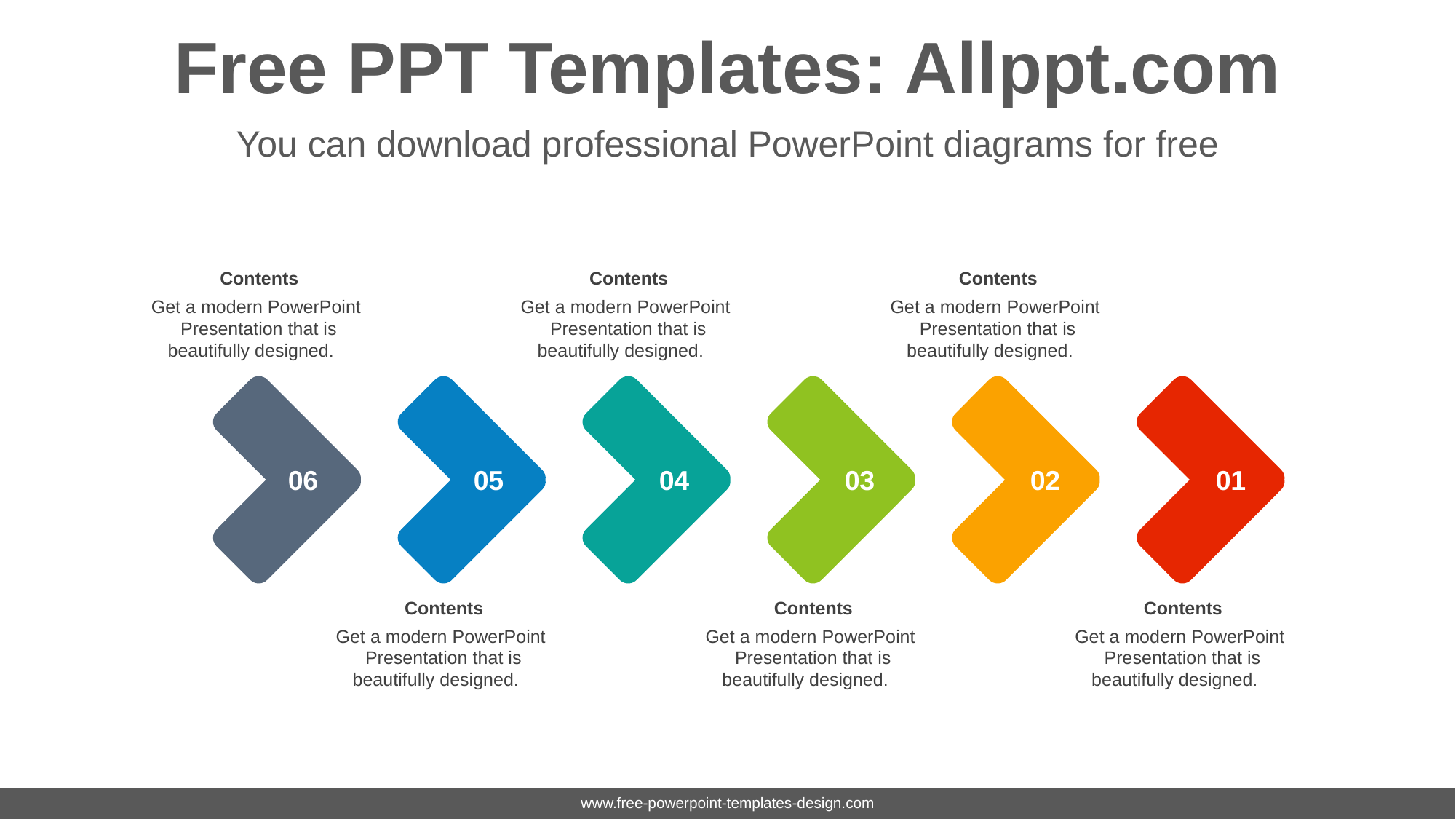

# Free PPT Templates: Allppt.com
You can download professional PowerPoint diagrams for free
Contents
Get a modern PowerPoint  Presentation that is beautifully designed.
Contents
Get a modern PowerPoint  Presentation that is beautifully designed.
Contents
Get a modern PowerPoint  Presentation that is beautifully designed.

06
05
04
03
02
01
Contents
Get a modern PowerPoint  Presentation that is beautifully designed.
Contents
Get a modern PowerPoint  Presentation that is beautifully designed.
Contents
Get a modern PowerPoint  Presentation that is beautifully designed.
www.free-powerpoint-templates-design.com